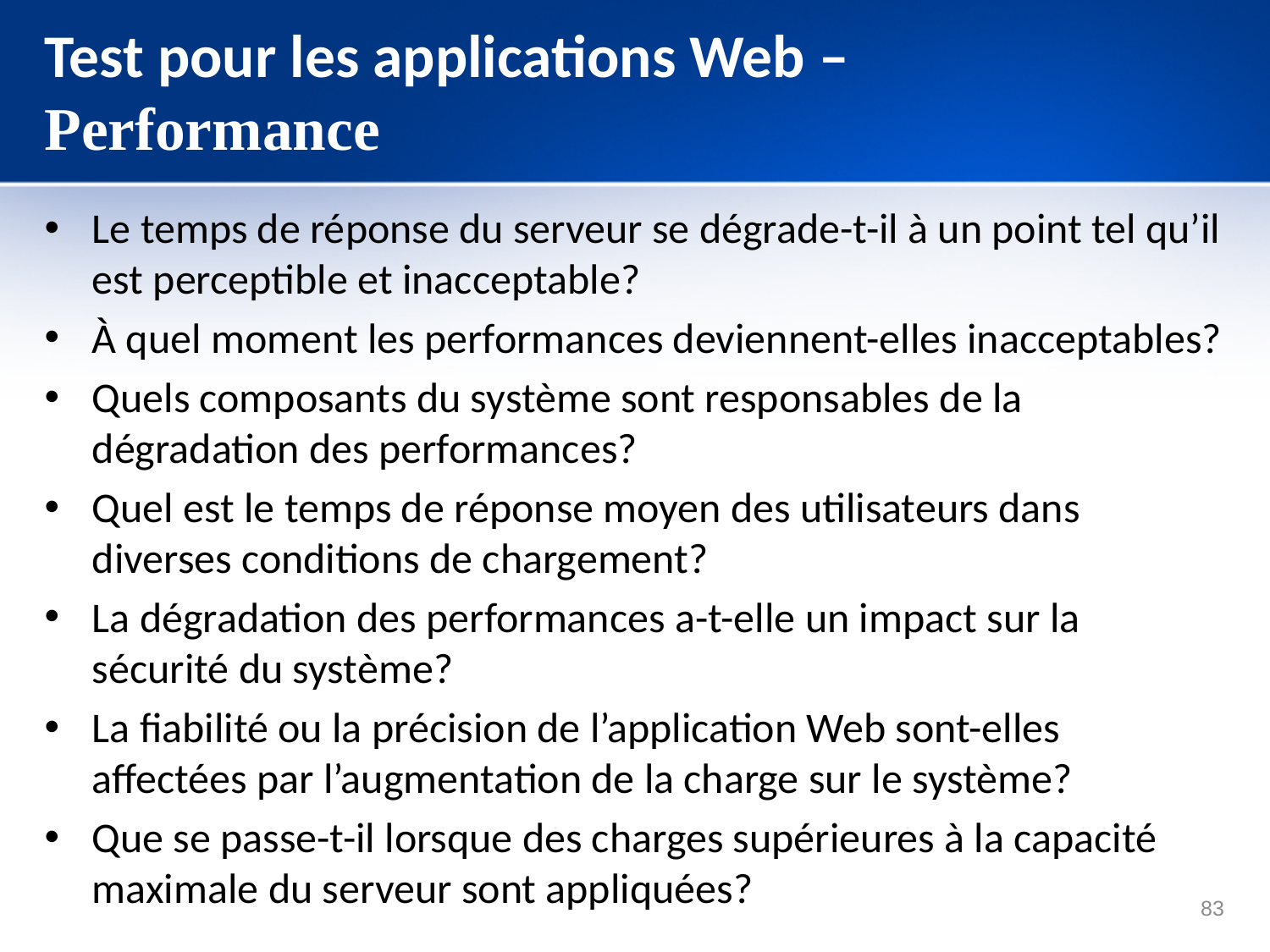

# Test pour les applications Web – Performance

Le temps de réponse du serveur se dégrade-t-il à un point tel qu’il est perceptible et inacceptable?
À quel moment les performances deviennent-elles inacceptables?
Quels composants du système sont responsables de la dégradation des performances?
Quel est le temps de réponse moyen des utilisateurs dans diverses conditions de chargement?
La dégradation des performances a-t-elle un impact sur la sécurité du système?
La fiabilité ou la précision de l’application Web sont-elles affectées par l’augmentation de la charge sur le système?
Que se passe-t-il lorsque des charges supérieures à la capacité maximale du serveur sont appliquées?
83